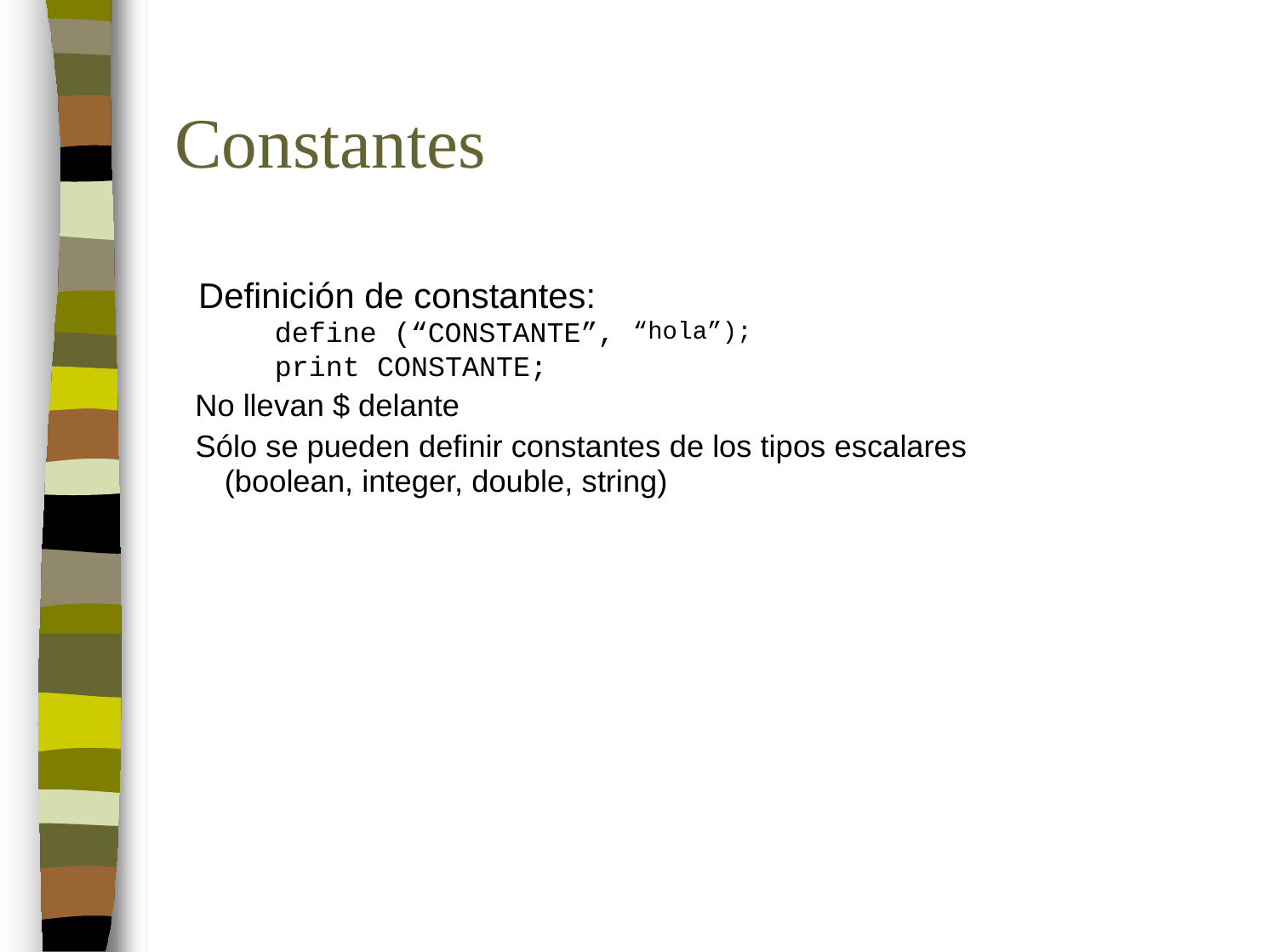

Constantes

   Definición de constantes:
define (“CONSTANTE”,
print CONSTANTE;
   No llevan $ delante
“hola”);

   Sólo se pueden definir constantes de los tipos escalares
(boolean, integer, double, string)